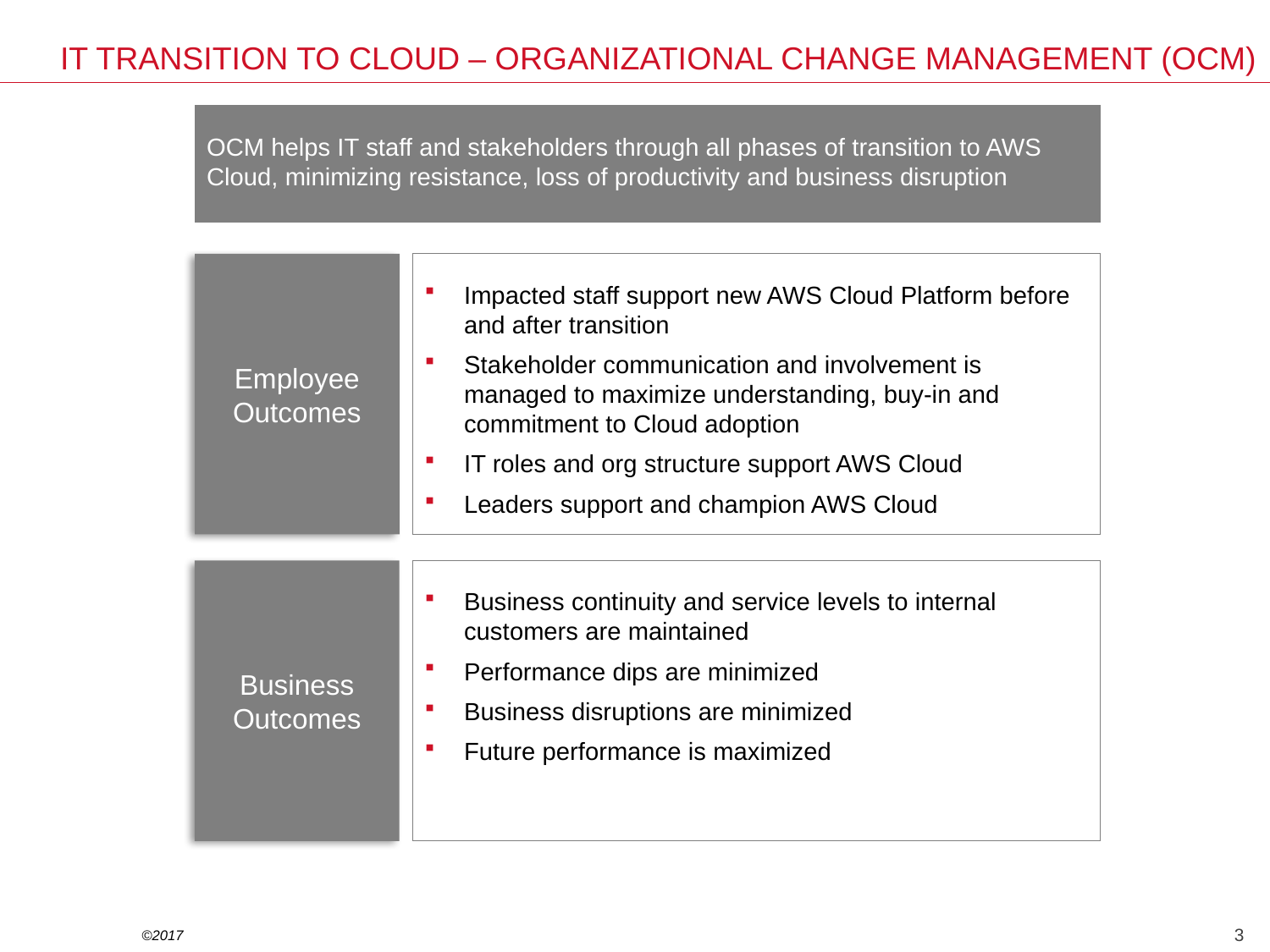

IT TRANSITION TO CLOUD – ORGANIZATIONAL CHANGE MANAGEMENT (OCM)
OCM helps IT staff and stakeholders through all phases of transition to AWS Cloud, minimizing resistance, loss of productivity and business disruption
Employee Outcomes
Impacted staff support new AWS Cloud Platform before and after transition
Stakeholder communication and involvement is managed to maximize understanding, buy-in and commitment to Cloud adoption
IT roles and org structure support AWS Cloud
Leaders support and champion AWS Cloud
Business Outcomes
Business continuity and service levels to internal customers are maintained
Performance dips are minimized
Business disruptions are minimized
Future performance is maximized